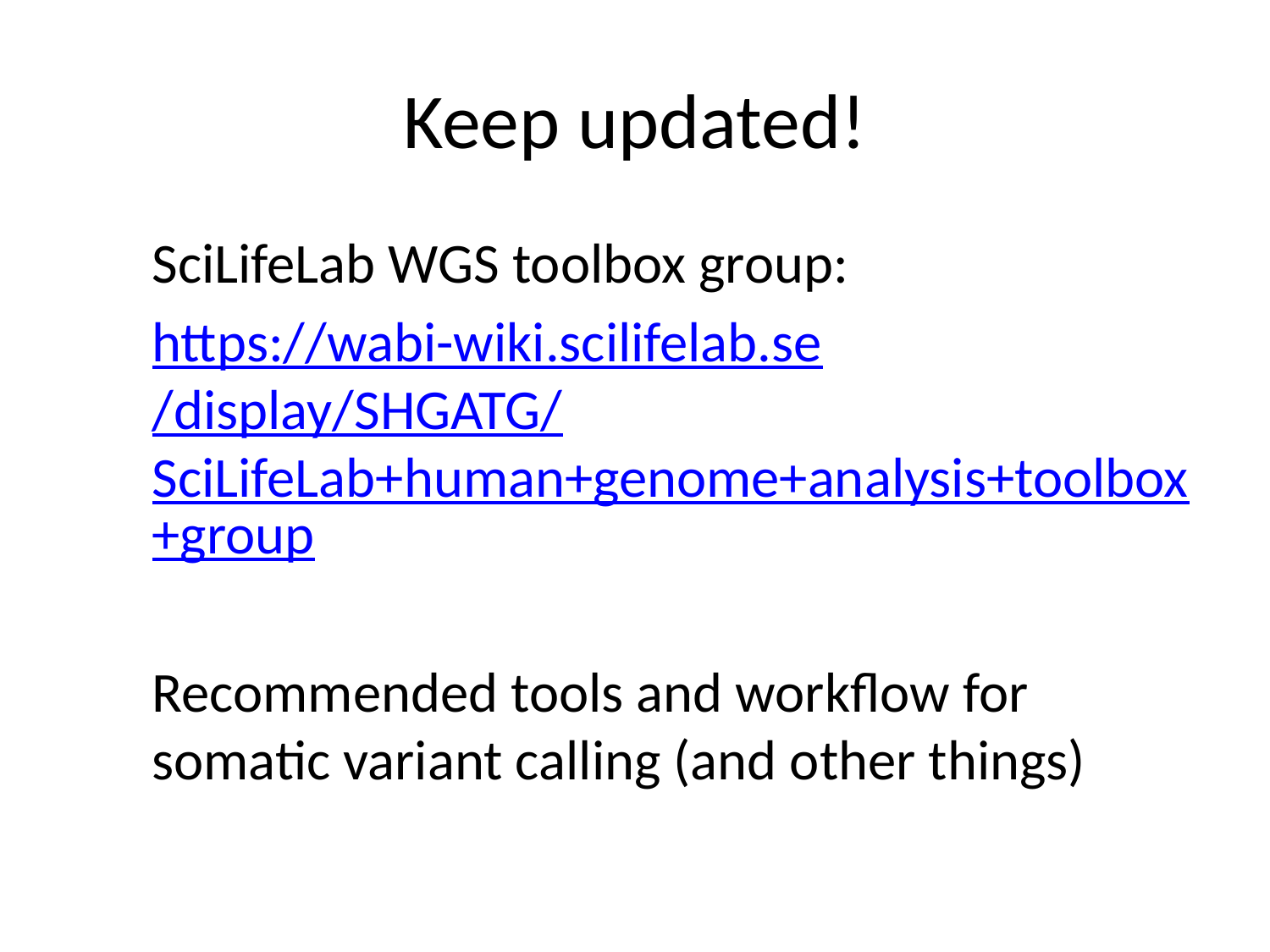

# Keep updated!
SciLifeLab WGS toolbox group:
https://wabi-wiki.scilifelab.se/display/SHGATG/SciLifeLab+human+genome+analysis+toolbox+group

Recommended tools and workflow for somatic variant calling (and other things)